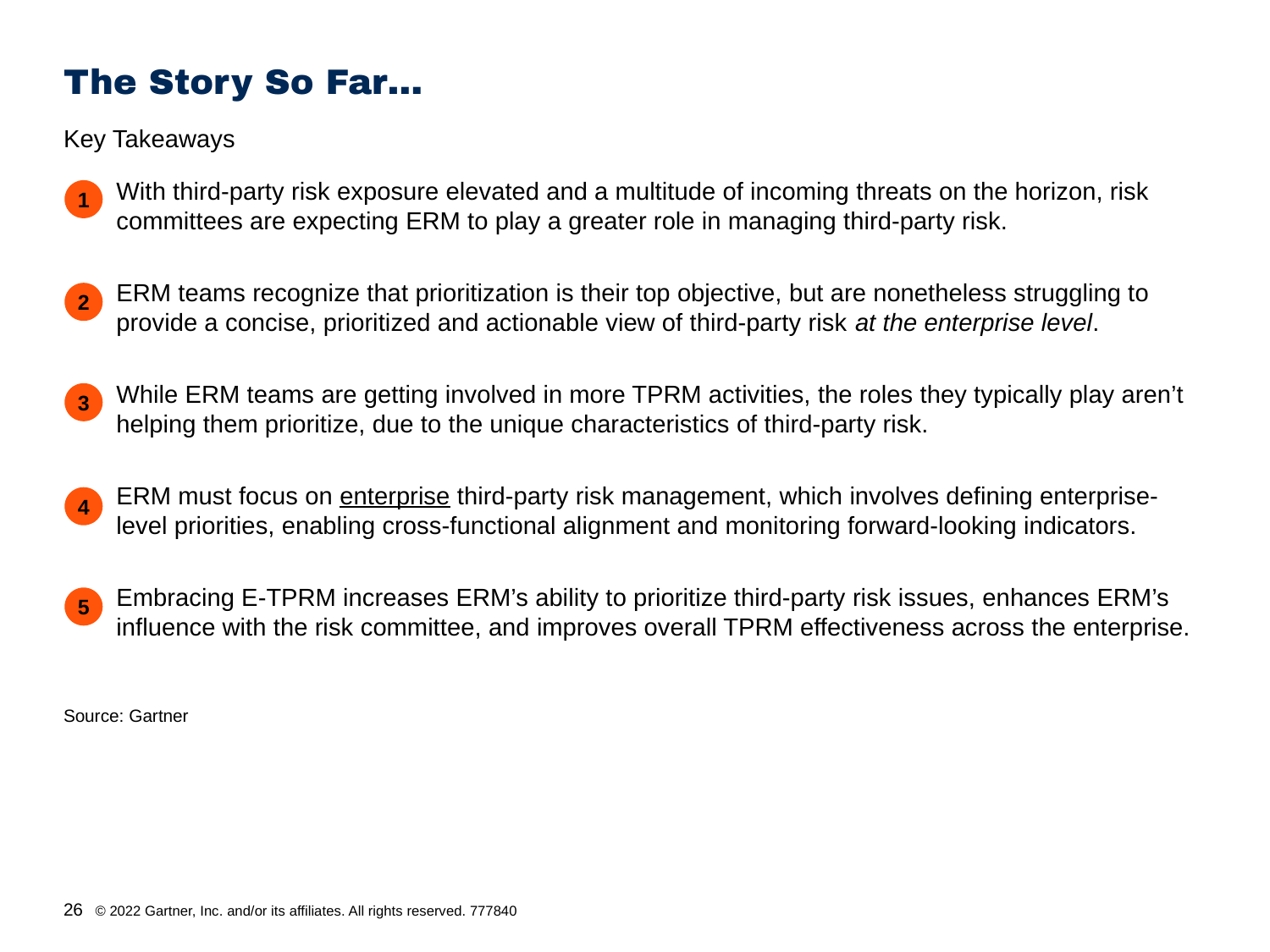

# The Story So Far…
Key Takeaways
With third-party risk exposure elevated and a multitude of incoming threats on the horizon, risk committees are expecting ERM to play a greater role in managing third-party risk.
ERM teams recognize that prioritization is their top objective, but are nonetheless struggling to provide a concise, prioritized and actionable view of third-party risk at the enterprise level.
While ERM teams are getting involved in more TPRM activities, the roles they typically play aren’t helping them prioritize, due to the unique characteristics of third-party risk.
ERM must focus on enterprise third-party risk management, which involves defining enterprise-level priorities, enabling cross-functional alignment and monitoring forward-looking indicators.
Embracing E-TPRM increases ERM’s ability to prioritize third-party risk issues, enhances ERM’s influence with the risk committee, and improves overall TPRM effectiveness across the enterprise.
1
2
3
4
5
Source: Gartner